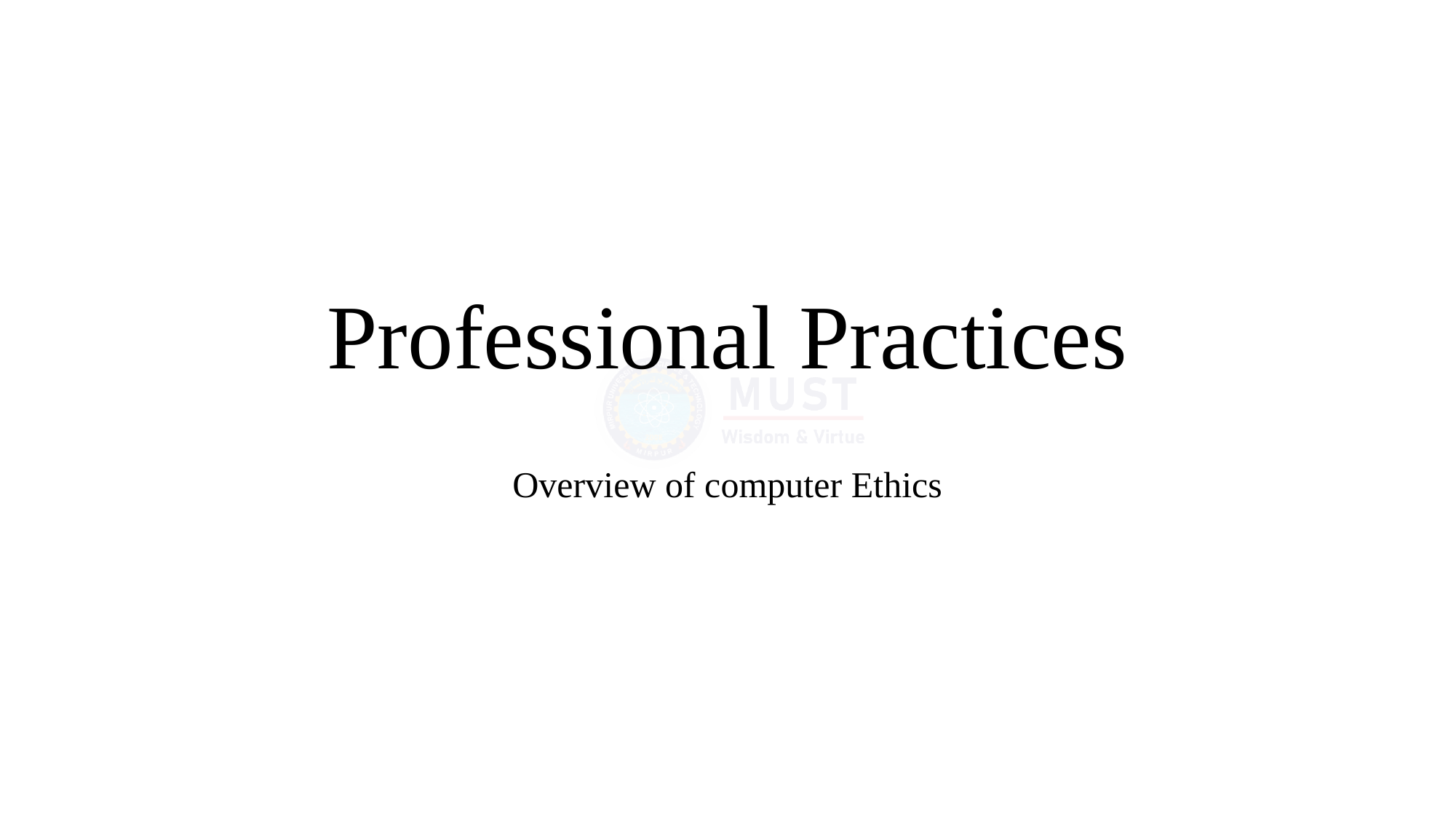

# Professional Practices
Overview of computer Ethics